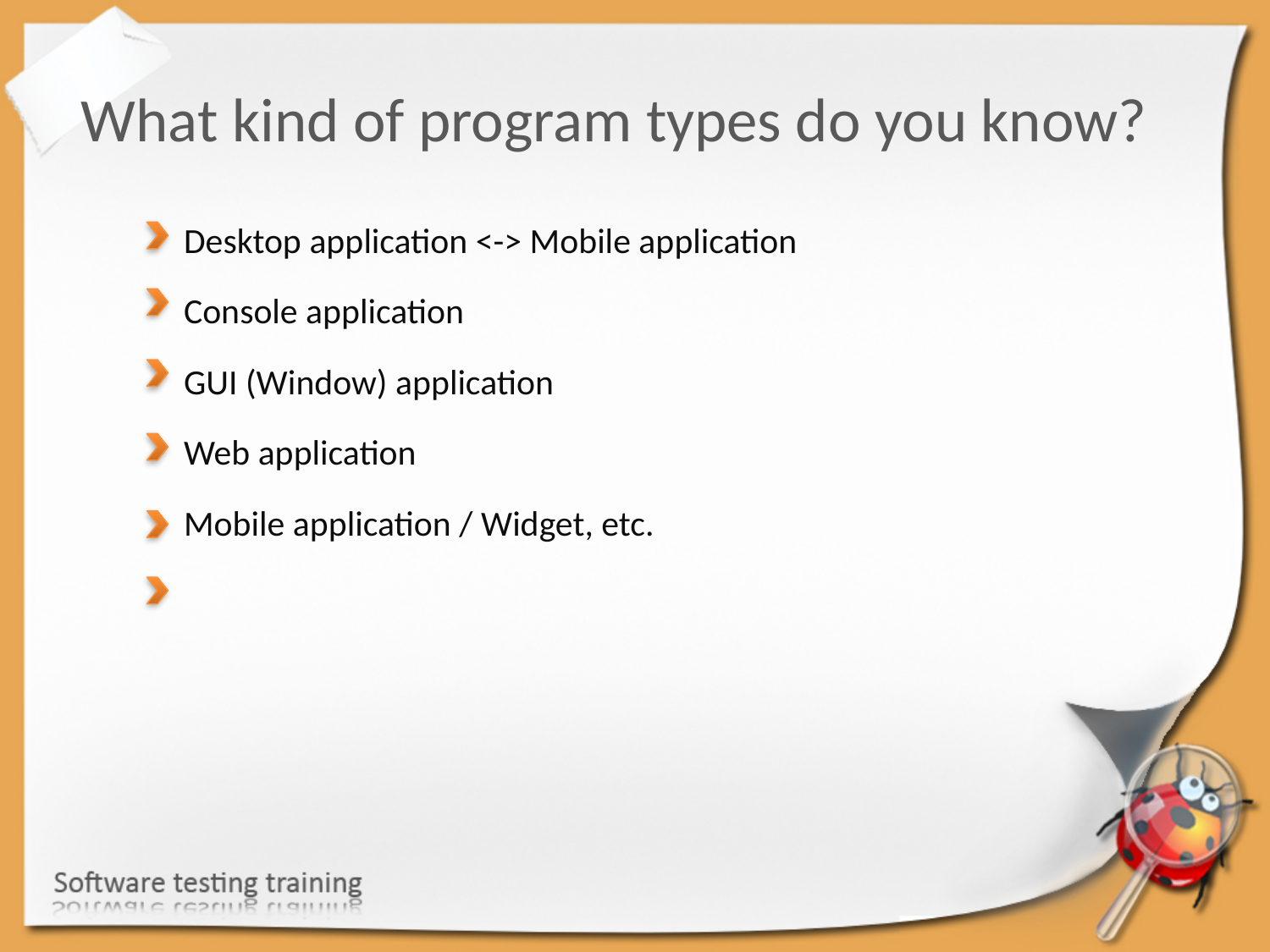

What kind of program types do you know?
Desktop application <-> Mobile application
Console application
GUI (Window) application
Web application
Mobile application / Widget, etc.